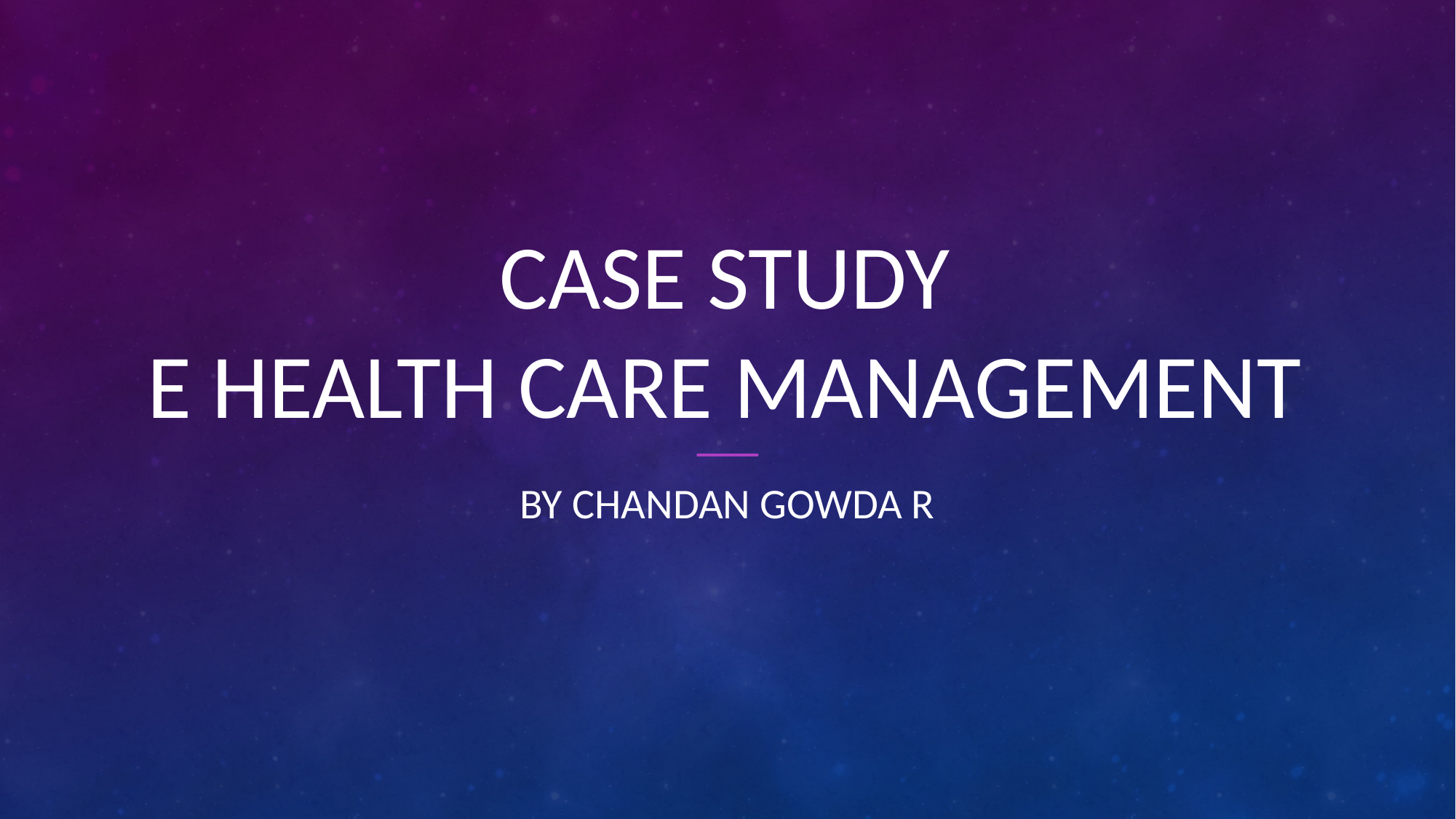

# CASE STUDY E HEALTH CARE MANAGEMENT
BY CHANDAN GOWDA R